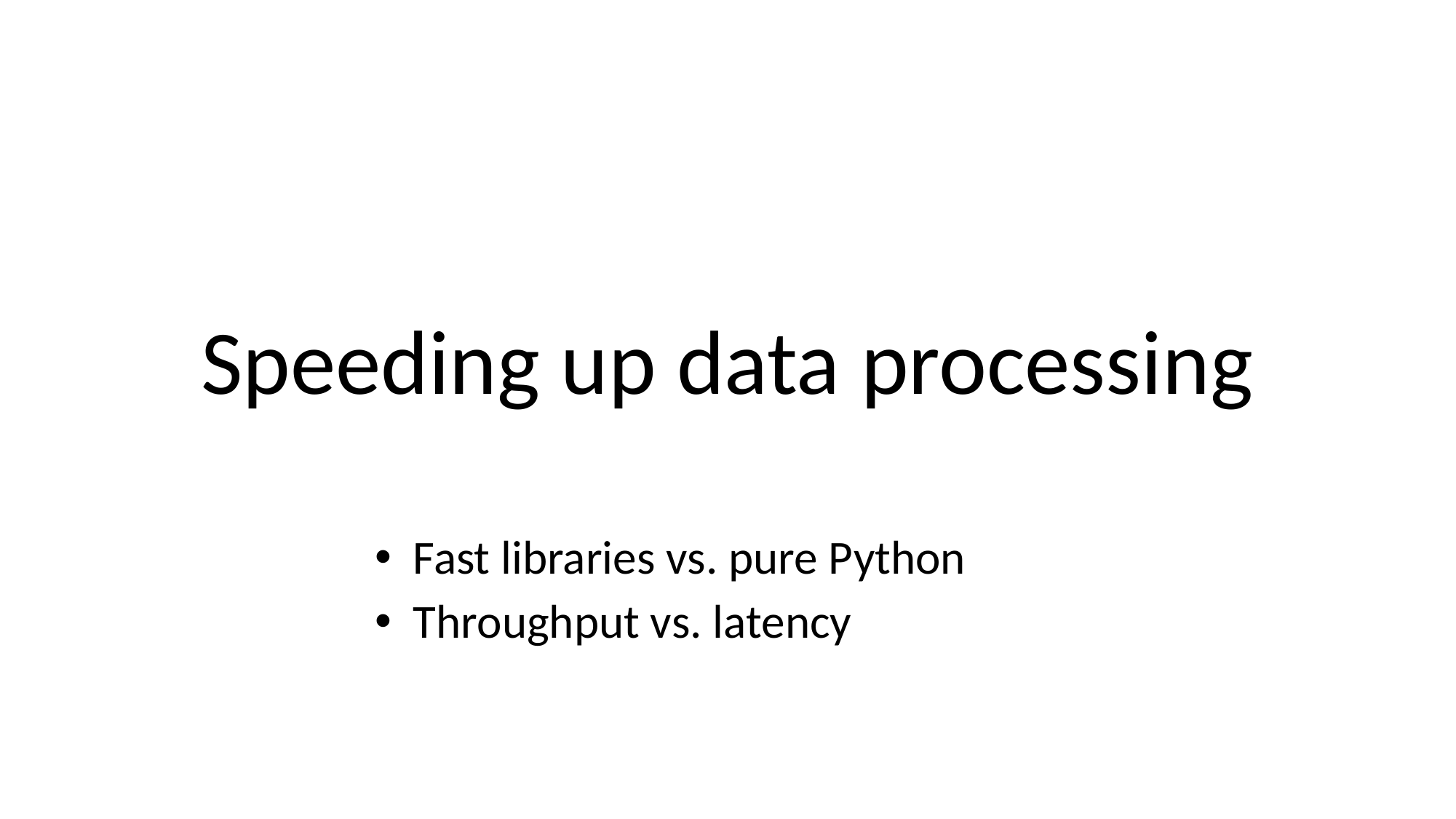

# Speeding up data processing

Fast libraries vs. pure Python
Throughput vs. latency